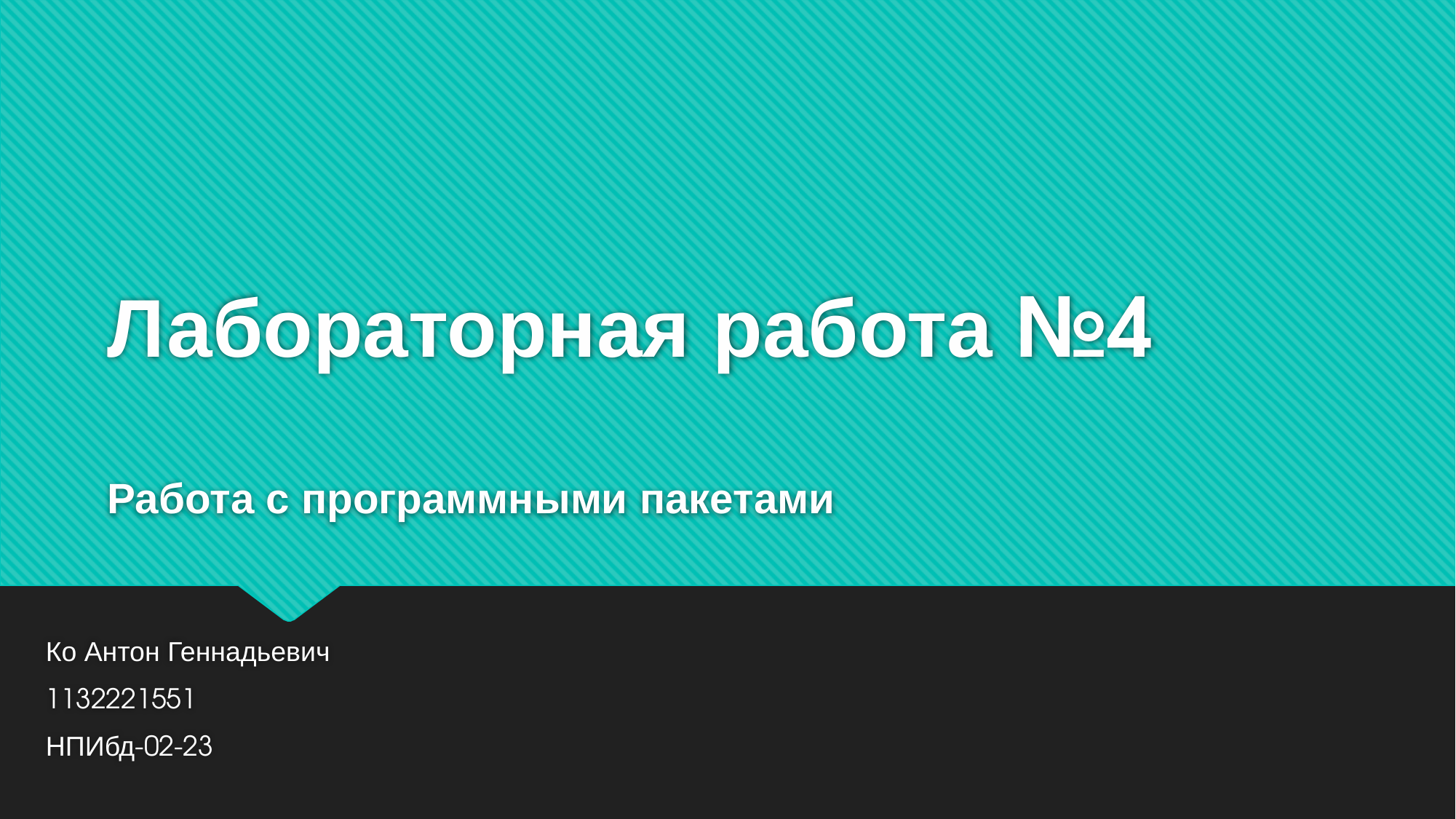

# Лабораторная работа №4 Работа с программными пакетами
Ко Антон Геннадьевич
1132221551
НПИбд-02-23